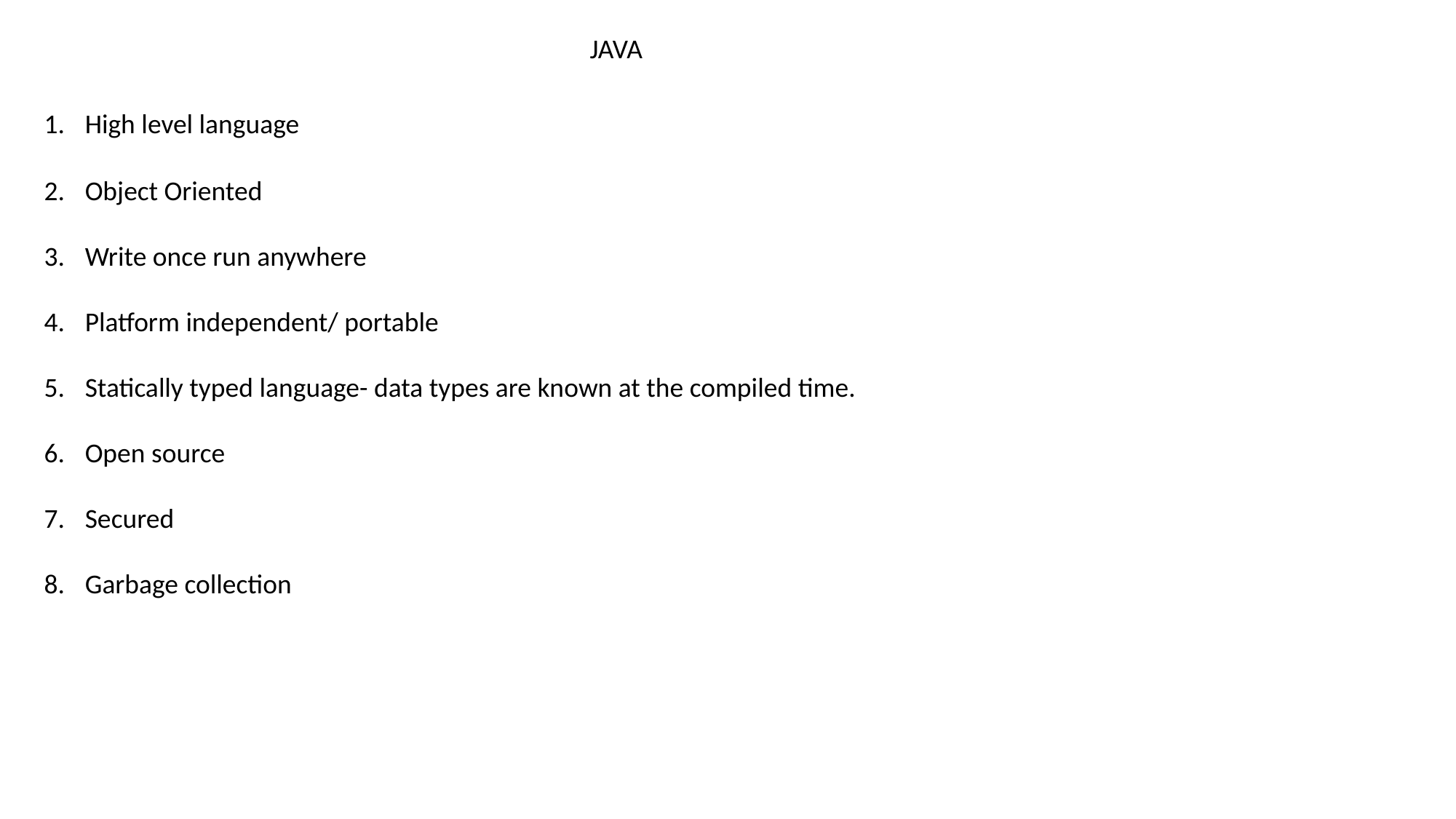

JAVA

High level language

Object Oriented

Write once run anywhere

Platform independent/ portable

Statically typed language- data types are known at the compiled time.

Open source

Secured

Garbage collection